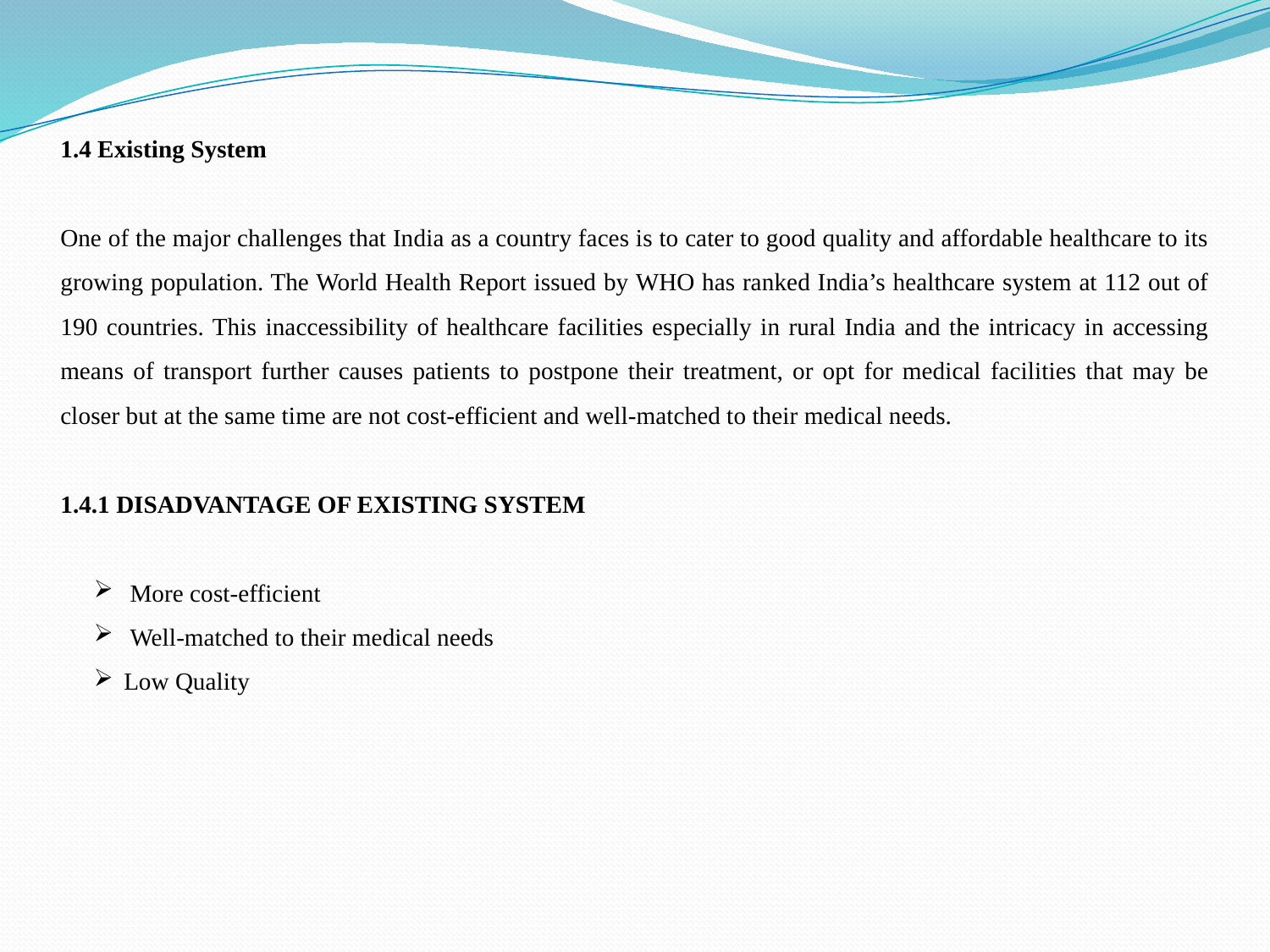

1.4 Existing System

One of the major challenges that India as a country faces is to cater to good quality and affordable healthcare to its growing population. The World Health Report issued by WHO has ranked India’s healthcare system at 112 out of 190 countries. This inaccessibility of healthcare facilities especially in rural India and the intricacy in accessing means of transport further causes patients to postpone their treatment, or opt for medical facilities that may be closer but at the same time are not cost-efficient and well-matched to their medical needs.

1.4.1 DISADVANTAGE OF EXISTING SYSTEM

 More cost-efficient
 Well-matched to their medical needs
Low Quality